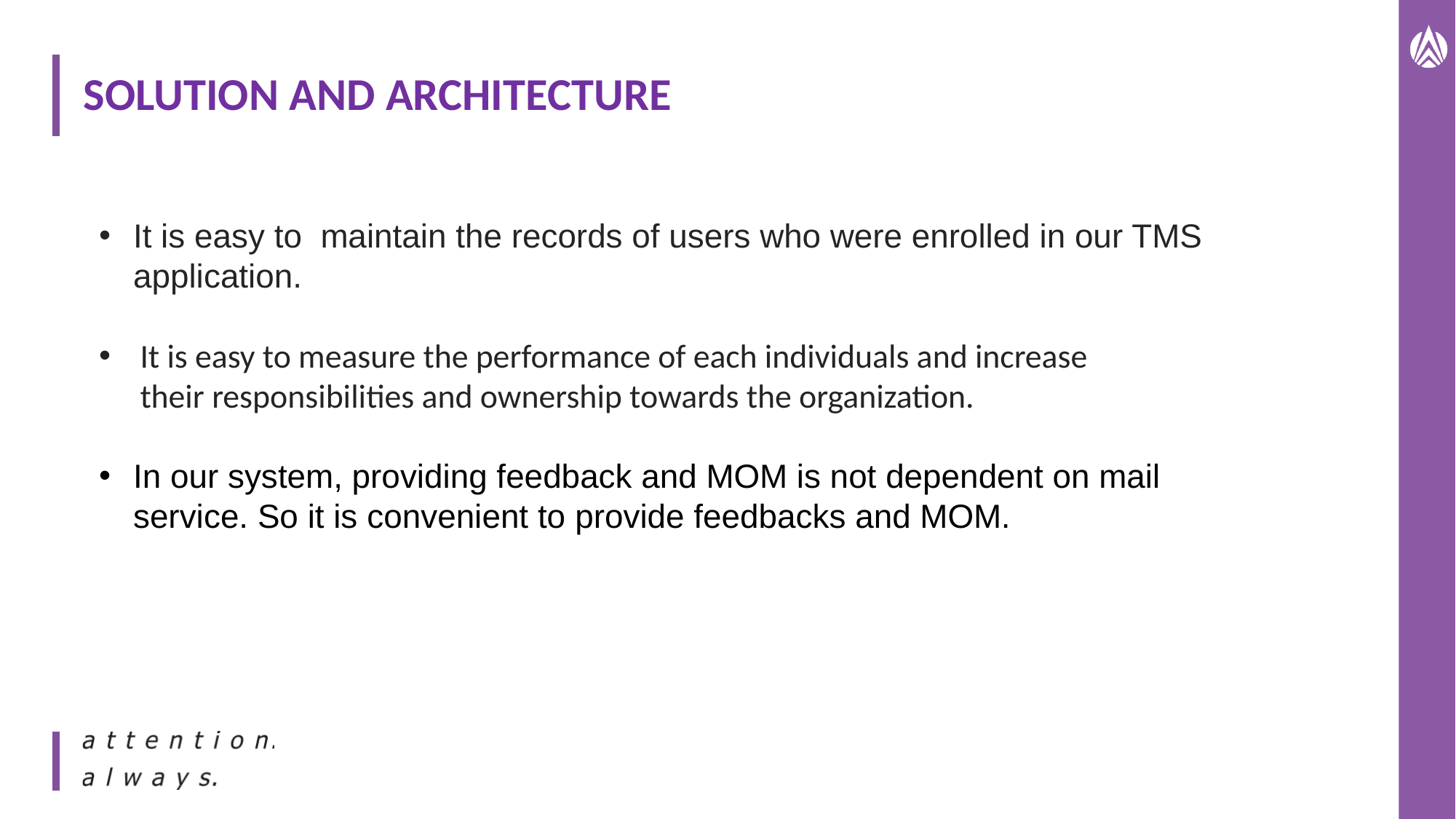

# SOLUTION AND ARCHITECTURE
It is easy to  maintain the records of users who were enrolled in our TMS application.

It is easy to measure the performance of each individuals and increase their responsibilities and ownership towards the organization.

In our system, providing feedback and MOM is not dependent on mail service. So it is convenient to ​provide feedbacks and MOM.